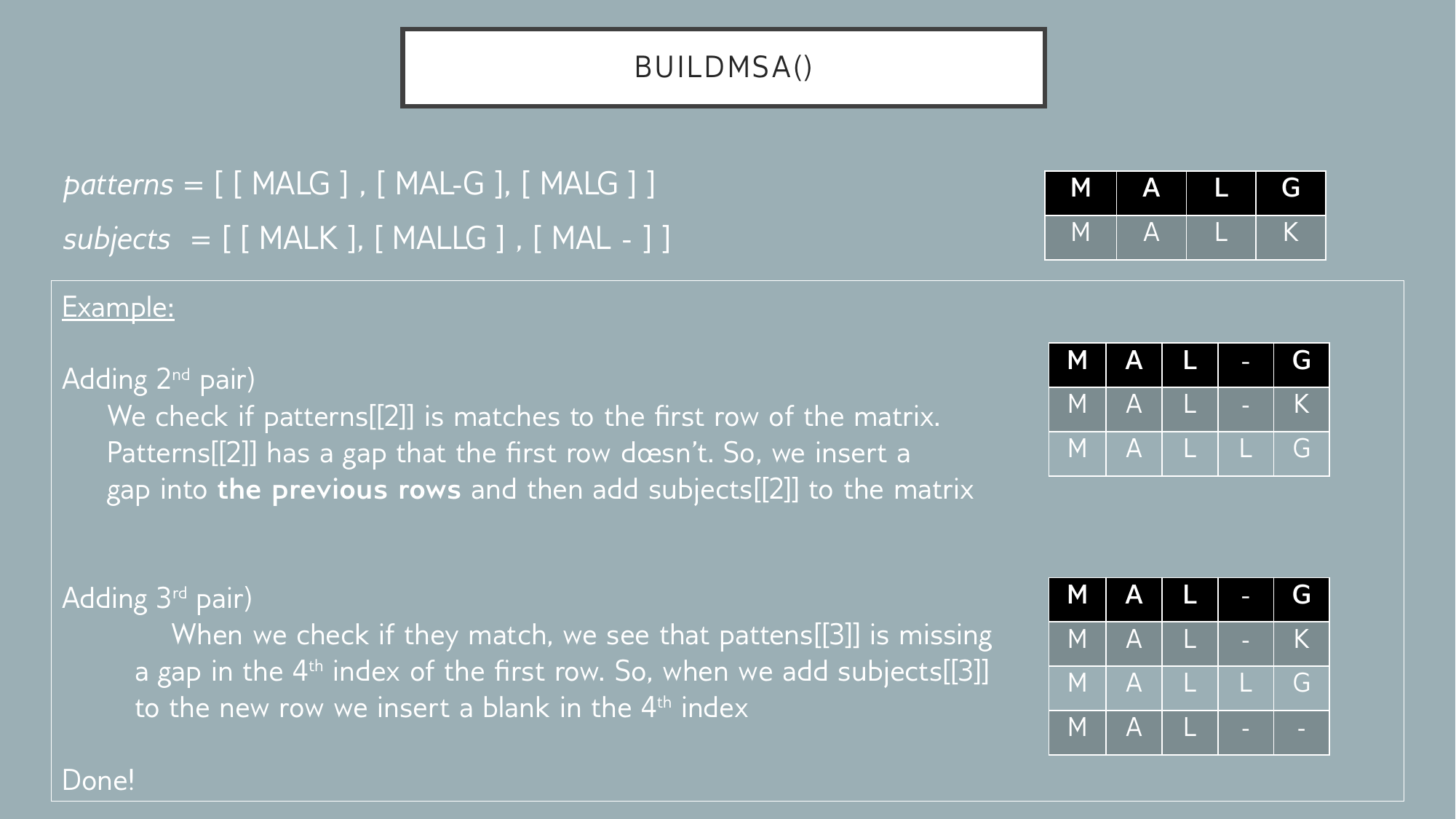

# buildMSA()
patterns = [ [ MALG ] , [ MAL-G ], [ MALG ] ]
subjects  = [ [ MALK ], [ MALLG ] , [ MAL - ] ]
| M | A | L | G |
| --- | --- | --- | --- |
| M | A | L | K |
Example:

Adding 2nd pair)
     We check if patterns[[2]] is matches to the first row of the matrix.
     Patterns[[2]] has a gap that the first row doesn’t. So, we insert a
     gap into the previous rows and then add subjects[[2]] to the matrix

Adding 3rd pair)
	When we check if they match, we see that pattens[[3]] is missing
        a gap in the 4th index of the first row. So, when we add subjects[[3]]
        to the new row we insert a blank in the 4th index

Done!
| M | A | L | - | G |
| --- | --- | --- | --- | --- |
| M | A | L | - | K |
| M | A | L | L | G |
| M | A | L | - | G |
| --- | --- | --- | --- | --- |
| M | A | L | - | K |
| M | A | L | L | G |
| M | A | L | - | - |